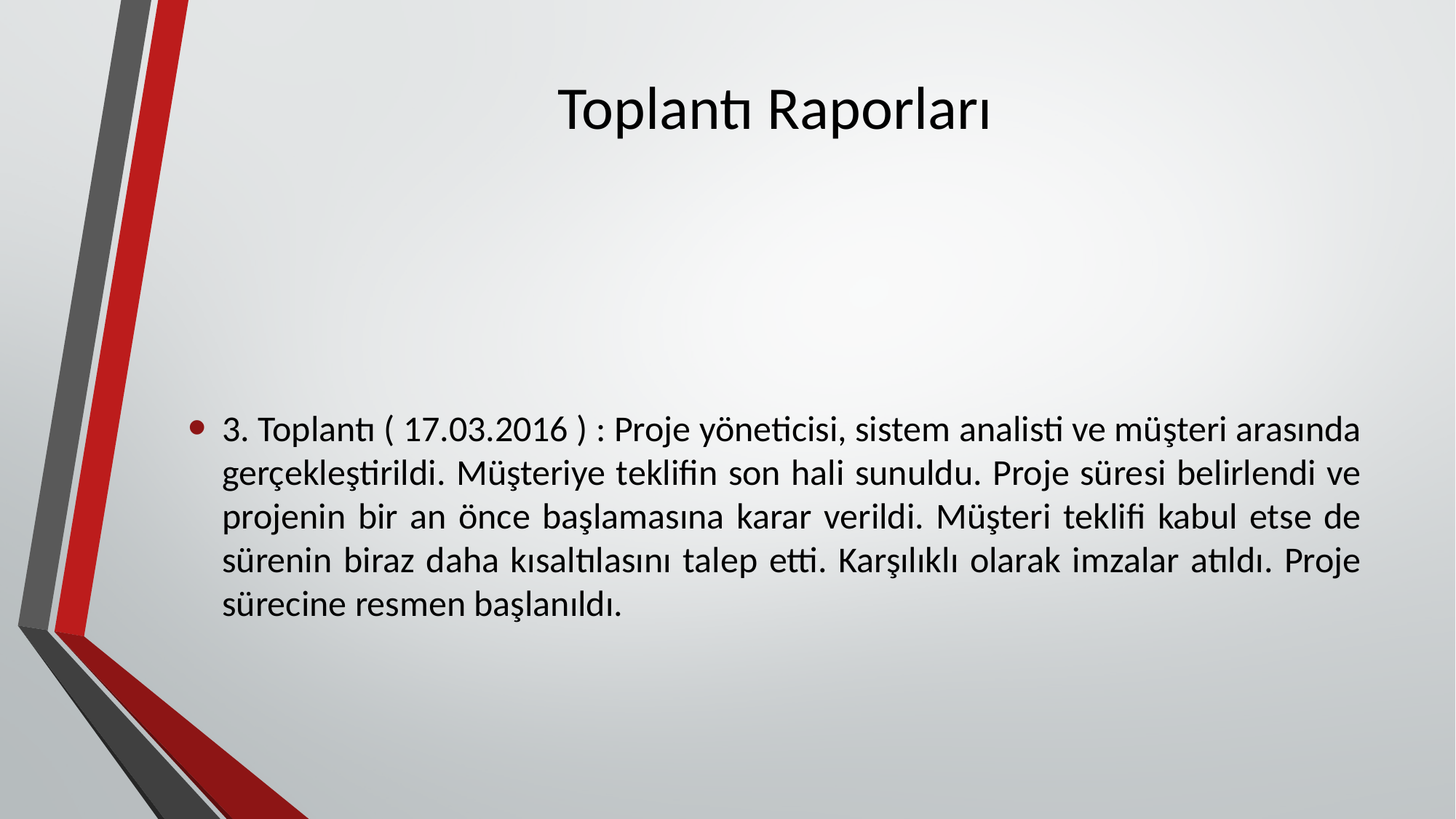

# Toplantı Raporları
3. Toplantı ( 17.03.2016 ) : Proje yöneticisi, sistem analisti ve müşteri arasında gerçekleştirildi. Müşteriye teklifin son hali sunuldu. Proje süresi belirlendi ve projenin bir an önce başlamasına karar verildi. Müşteri teklifi kabul etse de sürenin biraz daha kısaltılasını talep etti. Karşılıklı olarak imzalar atıldı. Proje sürecine resmen başlanıldı.